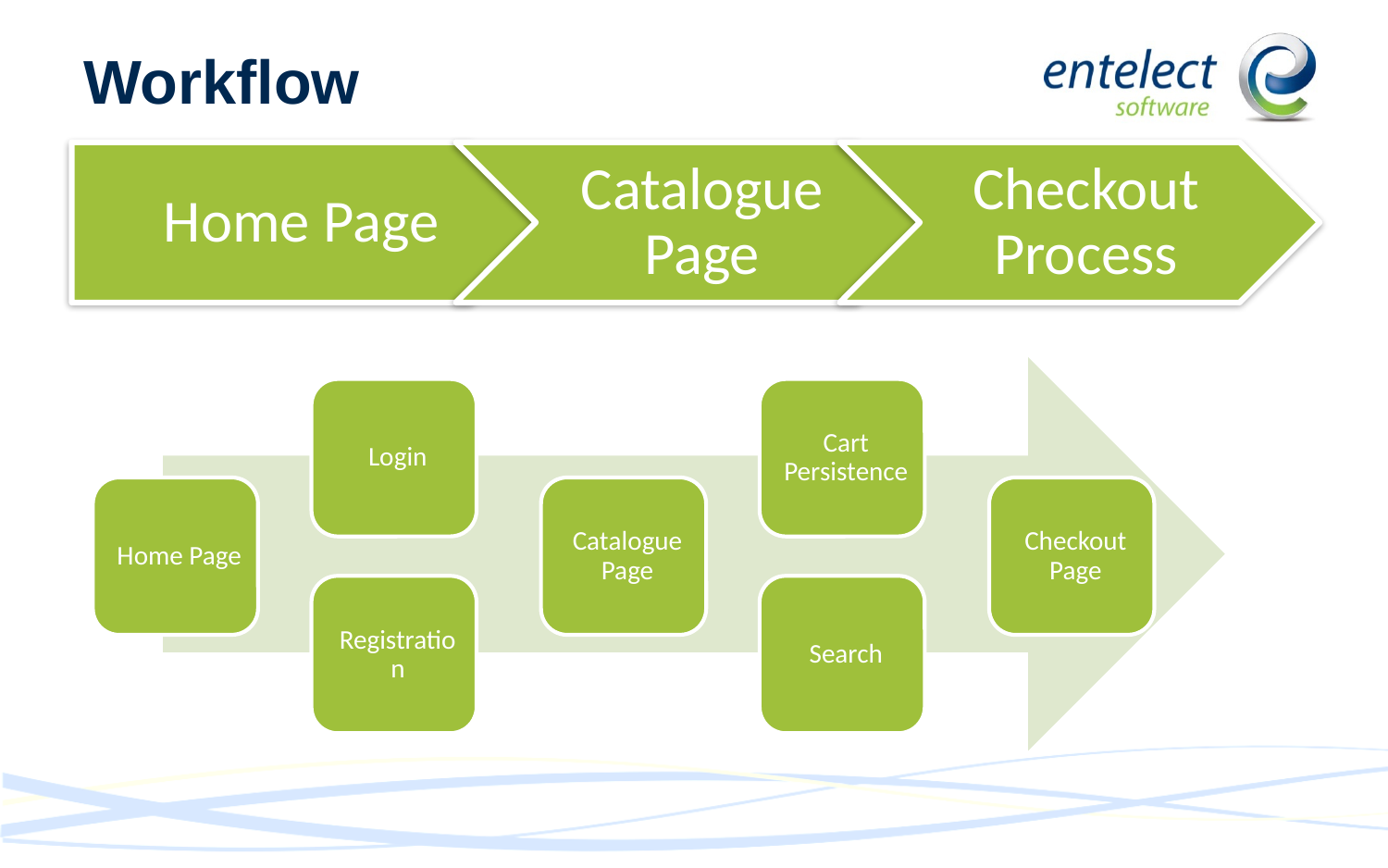

# Workflow
Home Page
Catalogue Page
Checkout Process
Home Page
Login
Catalogue Page
Search
Checkout Page
Registration
Cart Persistence